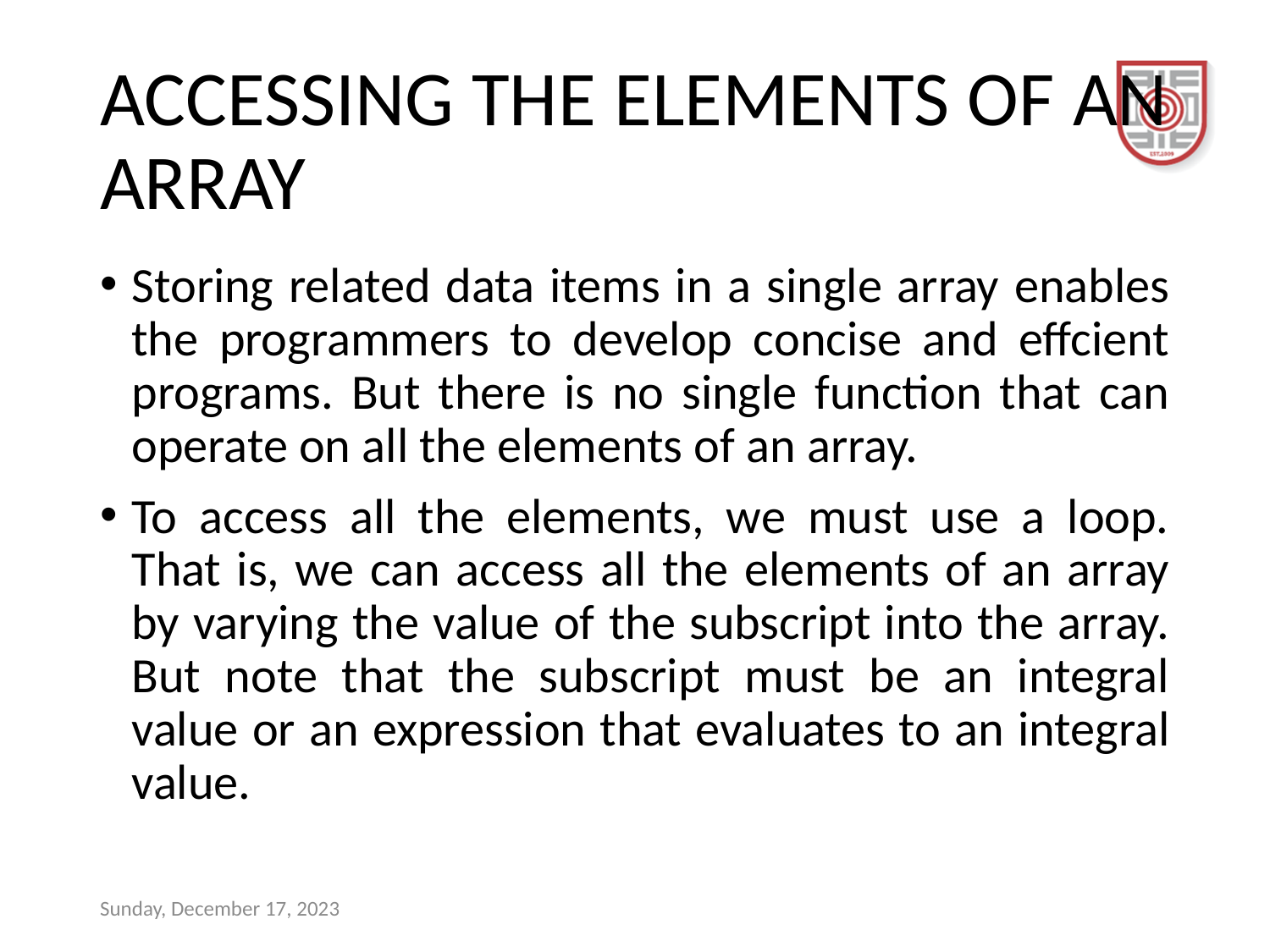

# ACCESSING THE ELEMENTS OF AN ARRAY
Storing related data items in a single array enables the programmers to develop concise and effcient programs. But there is no single function that can operate on all the elements of an array.
To access all the elements, we must use a loop. That is, we can access all the elements of an array by varying the value of the subscript into the array. But note that the subscript must be an integral value or an expression that evaluates to an integral value.
Sunday, December 17, 2023